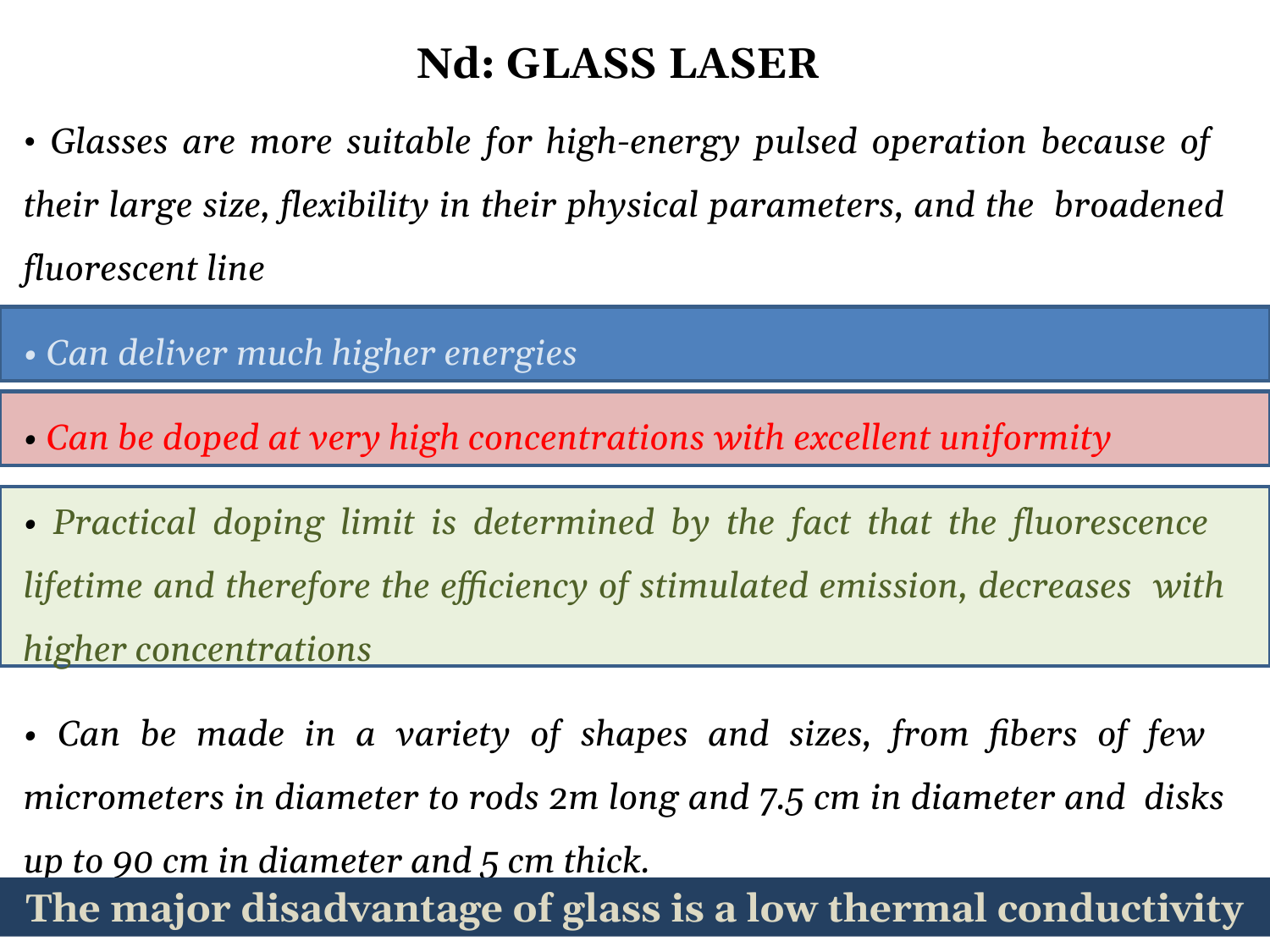

Nd: GLASS LASER
• Glasses are more suitable for high-energy pulsed operation because of  their large size, flexibility in their physical parameters, and the  broadened fluorescent line
• Can deliver much higher energies
• Can be doped at very high concentrations with excellent uniformity
• Practical doping limit is determined by the fact that the fluorescence  lifetime and therefore the efficiency of stimulated emission, decreases  with higher concentrations
• Can be made in a variety of shapes and sizes, from fibers of few  micrometers in diameter to rods 2m long and 7.5 cm in diameter and  disks up to 90 cm in diameter and 5 cm thick.

The major disadvantage of glass is a low thermal conductivity